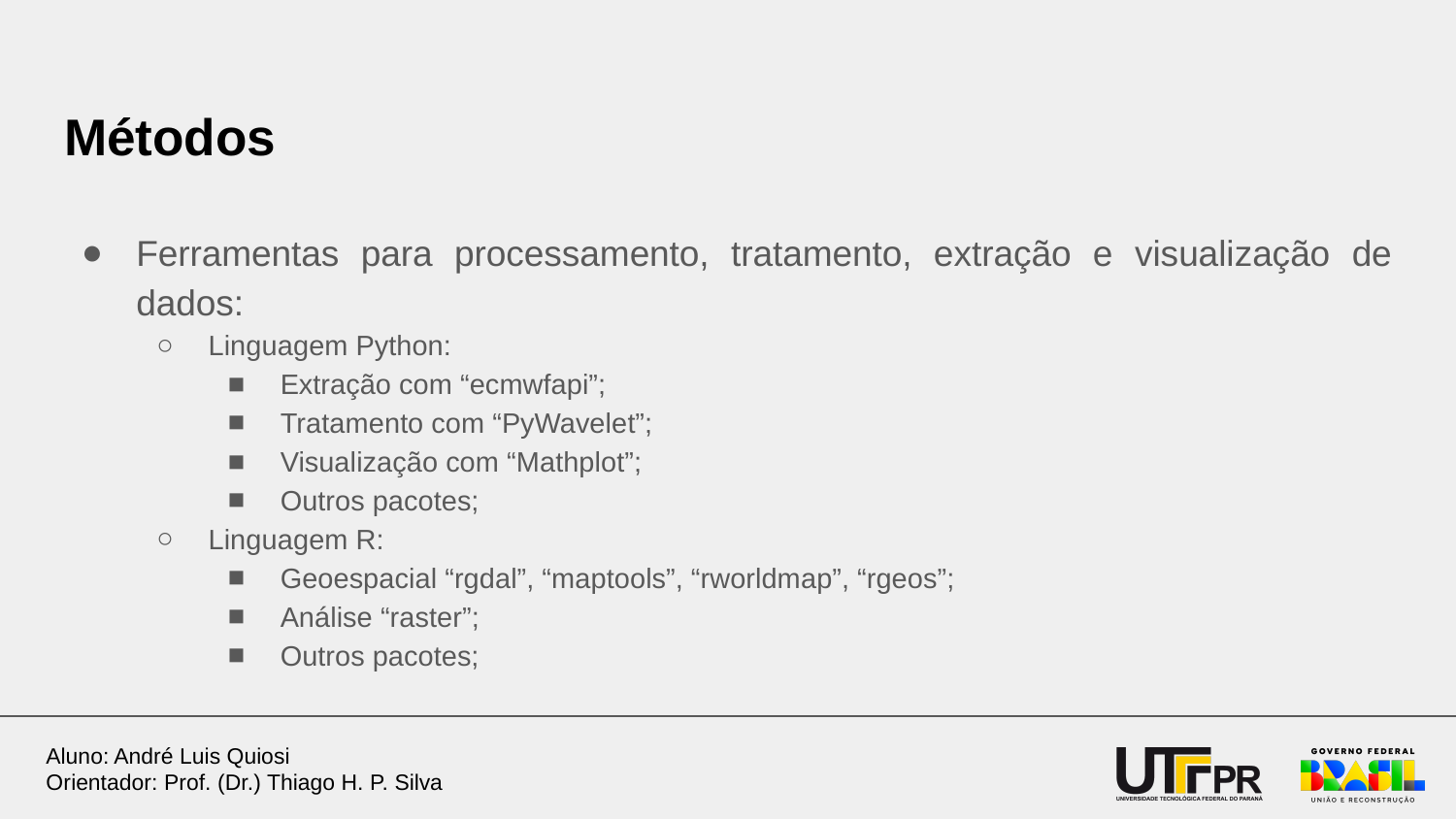

# Métodos
Ferramentas para processamento, tratamento, extração e visualização de dados:
Linguagem Python:
Extração com “ecmwfapi”;
Tratamento com “PyWavelet”;
Visualização com “Mathplot”;
Outros pacotes;
Linguagem R:
Geoespacial “rgdal”, “maptools”, “rworldmap”, “rgeos”;
Análise “raster”;
Outros pacotes;